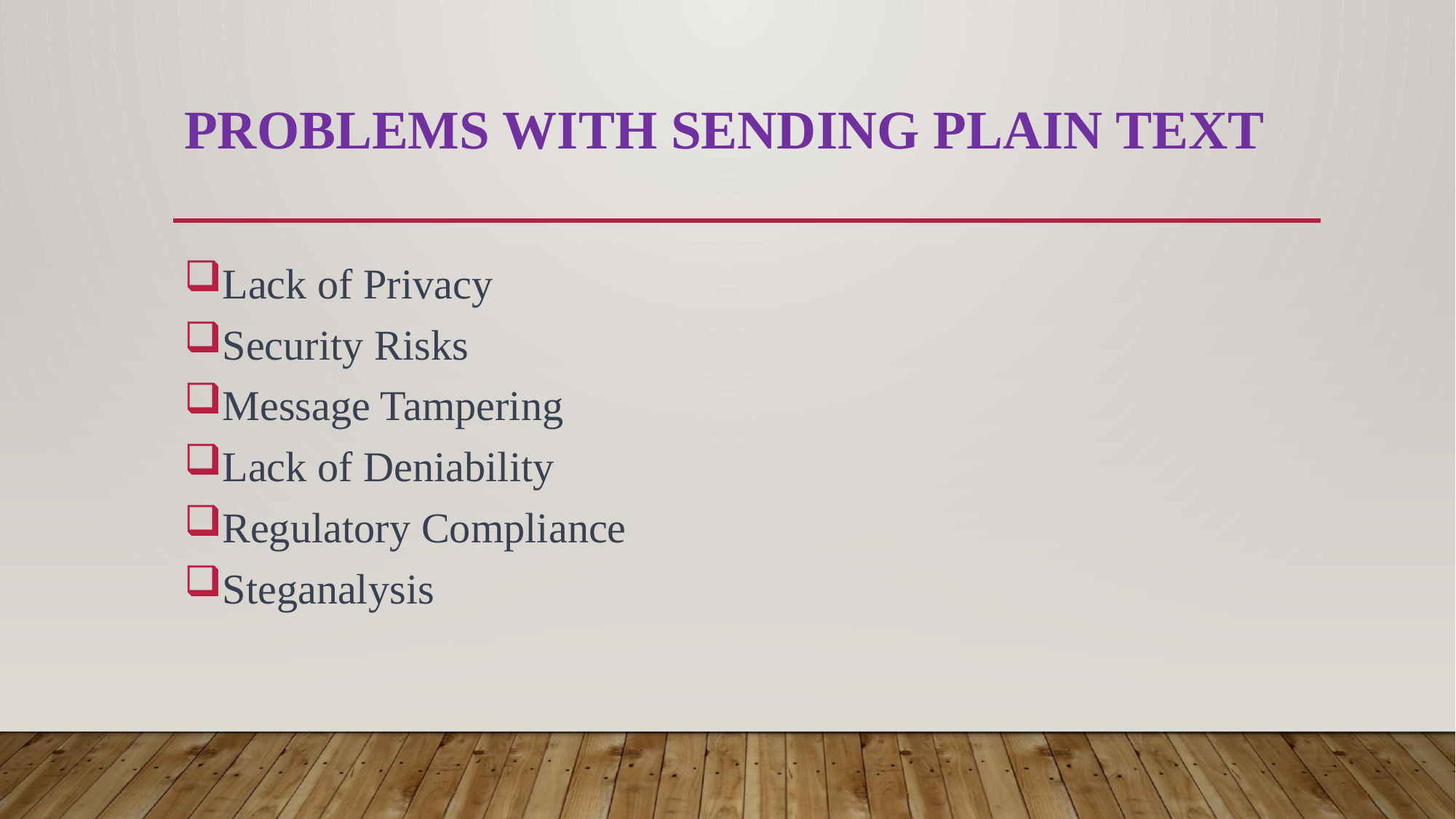

# PROBLEMS WITH SENDING PLAIN TEXT
Lack of Privacy
Security Risks
Message Tampering
Lack of Deniability
Regulatory Compliance
Steganalysis